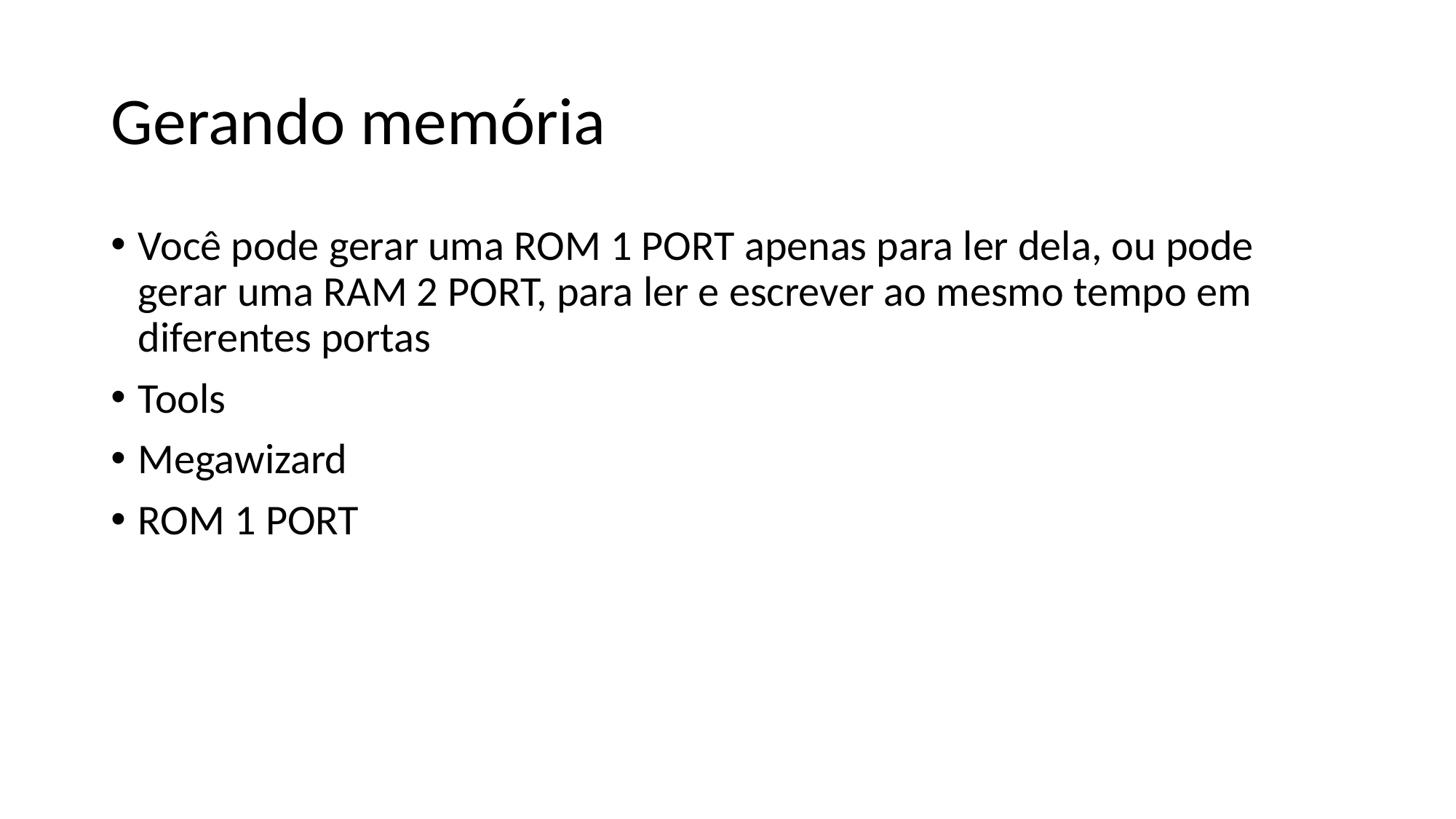

# Gerando memória
Você pode gerar uma ROM 1 PORT apenas para ler dela, ou pode gerar uma RAM 2 PORT, para ler e escrever ao mesmo tempo em diferentes portas
Tools
Megawizard
ROM 1 PORT